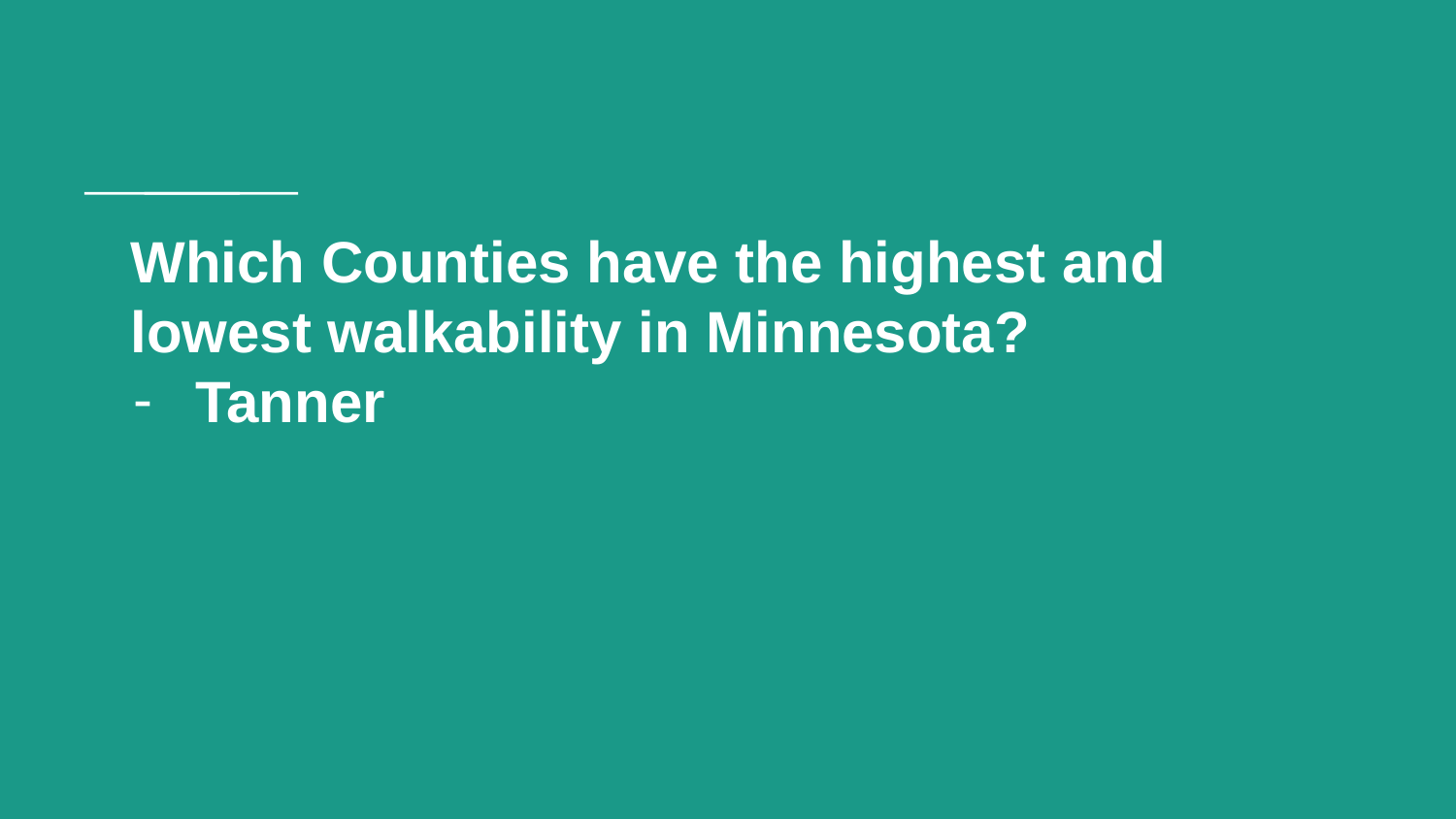

# Which Counties have the highest and lowest walkability in Minnesota?
Tanner